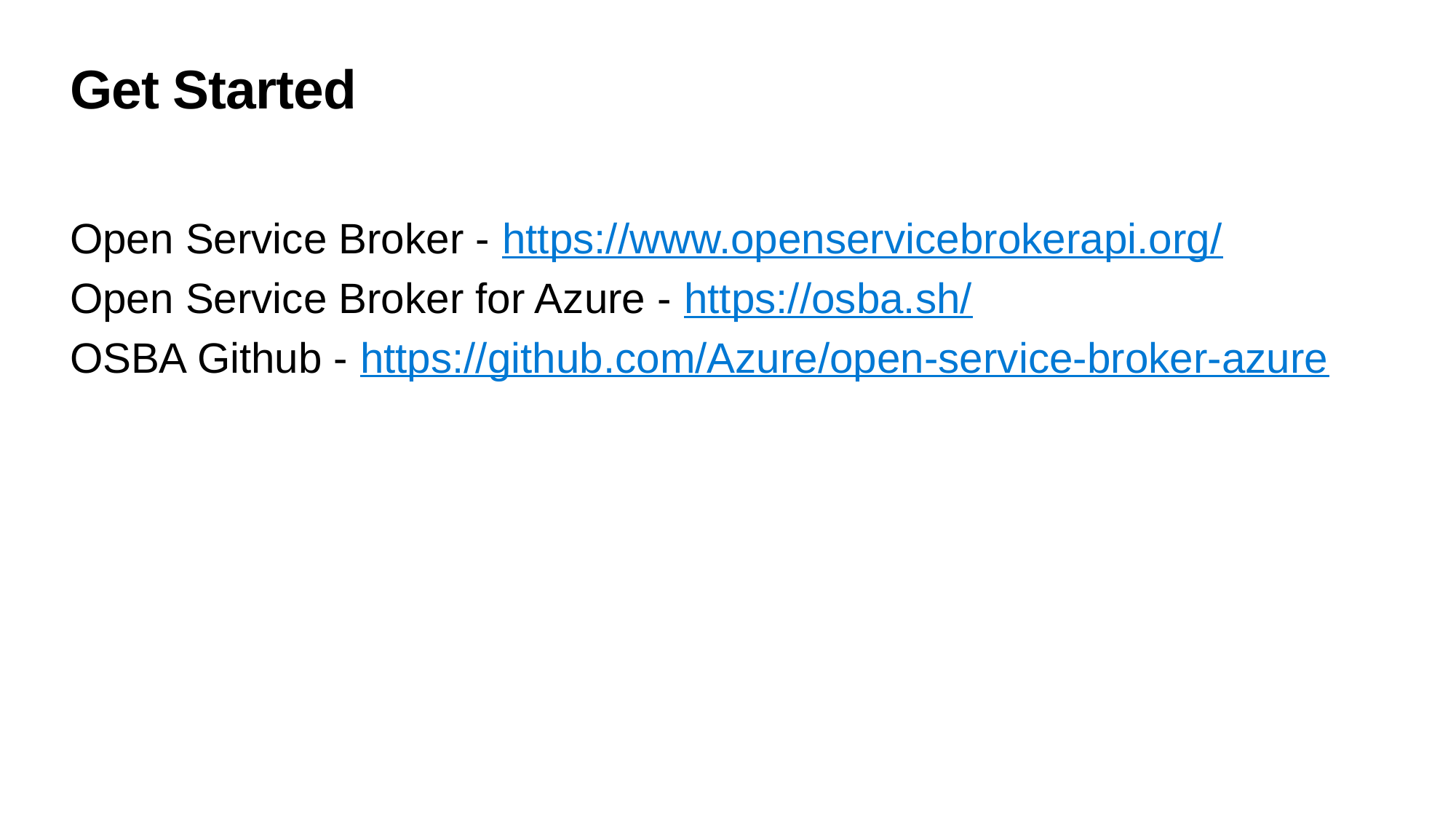

# Get Started
Open Service Broker - https://www.openservicebrokerapi.org/
Open Service Broker for Azure - https://osba.sh/
OSBA Github - https://github.com/Azure/open-service-broker-azure